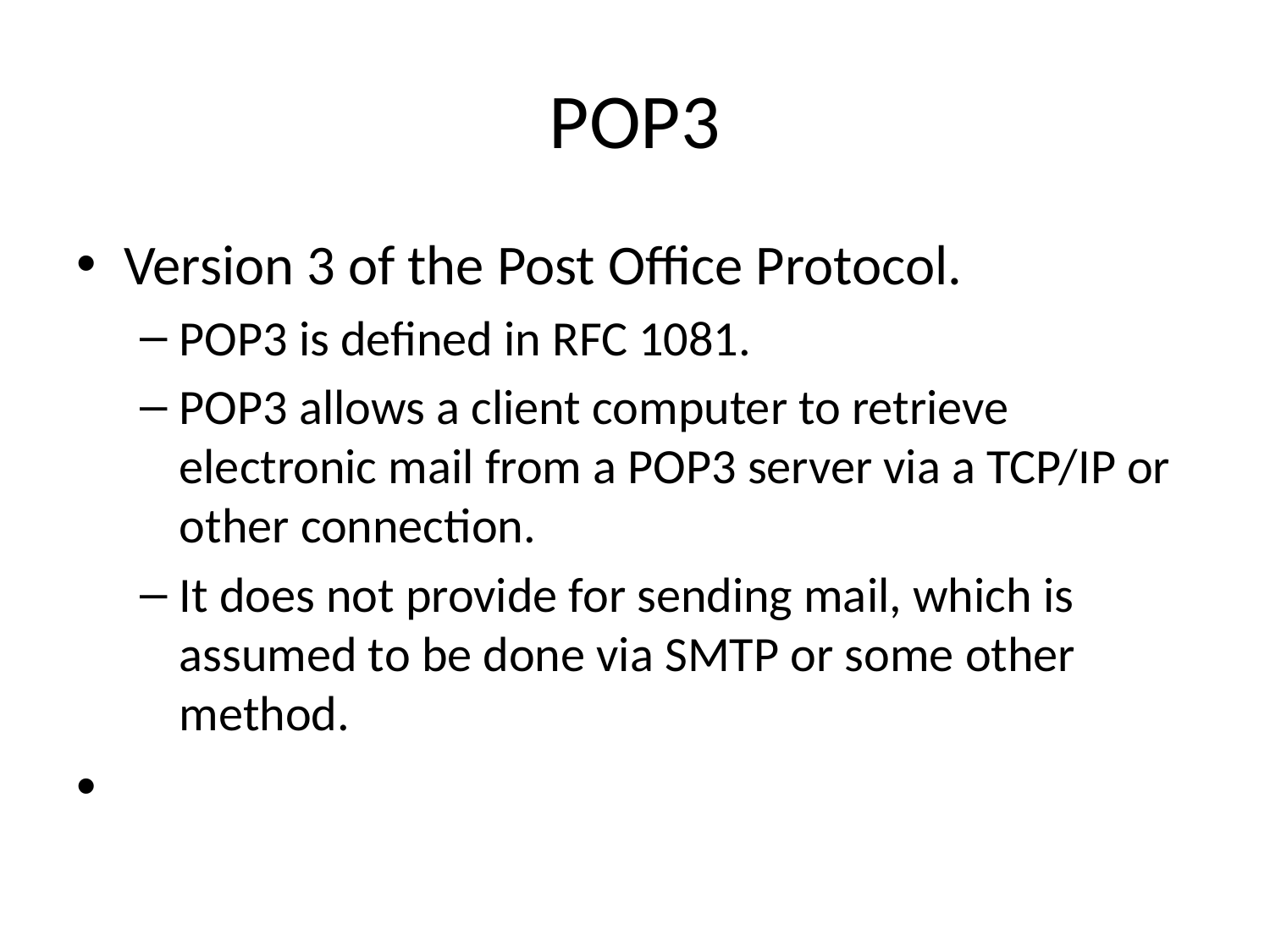

# POP3
Version 3 of the Post Office Protocol.
POP3 is defined in RFC 1081.
POP3 allows a client computer to retrieve electronic mail from a POP3 server via a TCP/IP or other connection.
It does not provide for sending mail, which is assumed to be done via SMTP or some other method.